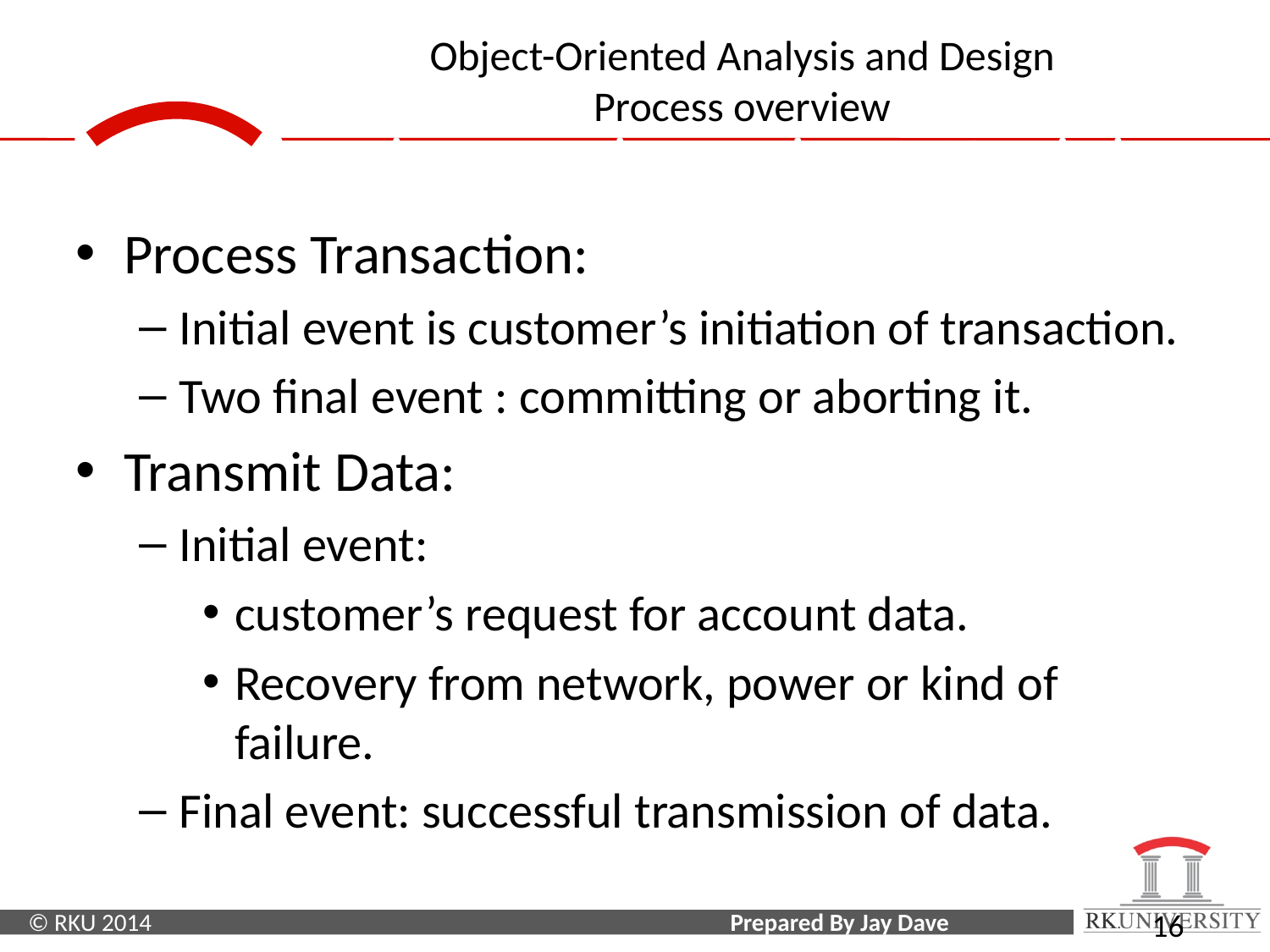

Application Interaction Model
Process Transaction:
Initial event is customer’s initiation of transaction.
Two final event : committing or aborting it.
Transmit Data:
Initial event:
customer’s request for account data.
Recovery from network, power or kind of failure.
Final event: successful transmission of data.
16